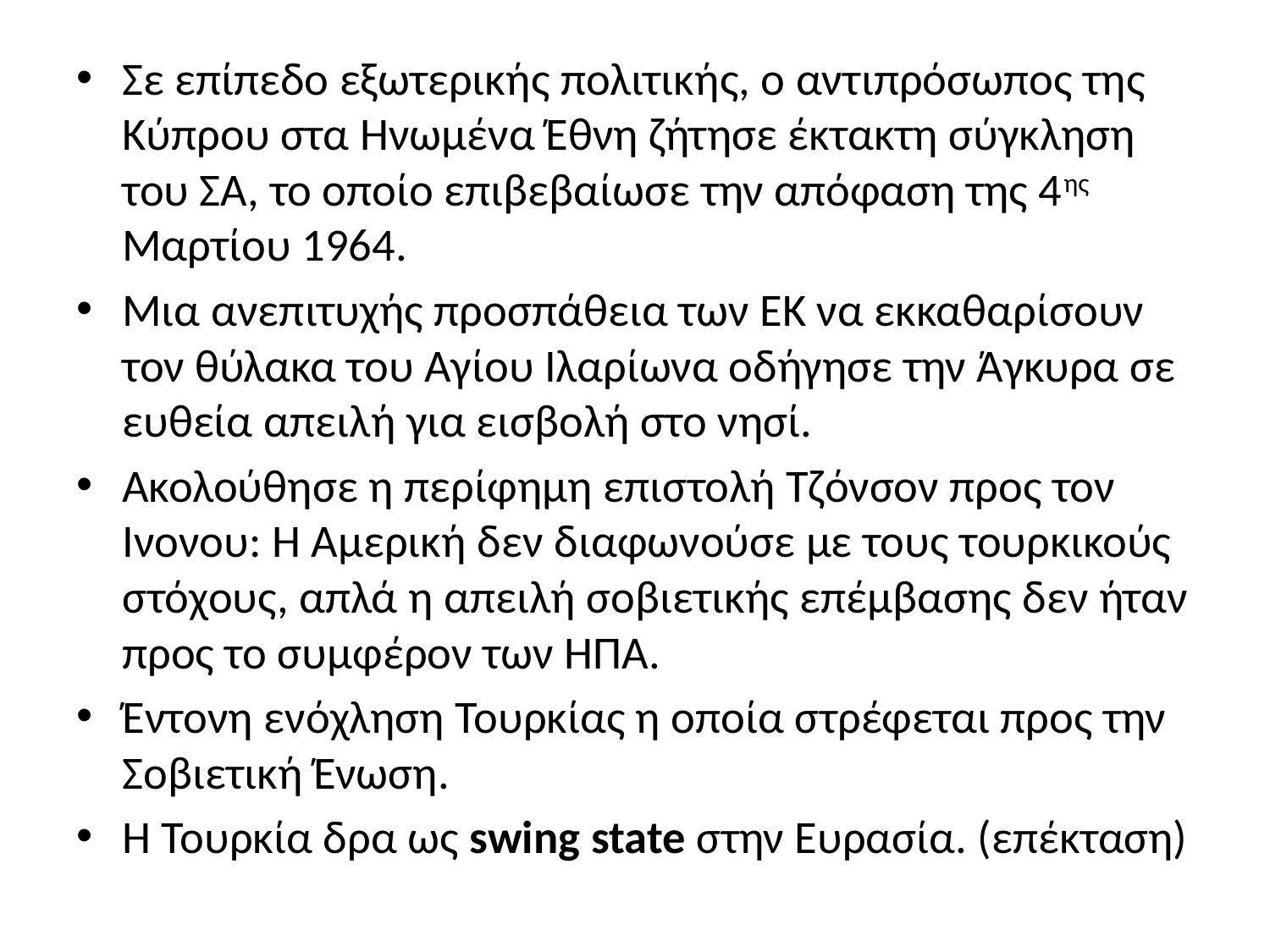

Σε επίπεδο εξωτερικής πολιτικής, ο αντιπρόσωπος της Κύπρου στα Ηνωμένα Έθνη ζήτησε έκτακτη σύγκληση του ΣΑ, το οποίο επιβεβαίωσε την απόφαση της 4ης Μαρτίου 1964.
Μια ανεπιτυχής προσπάθεια των ΕΚ να εκκαθαρίσουν τον θύλακα του Αγίου Ιλαρίωνα οδήγησε την Άγκυρα σε ευθεία απειλή για εισβολή στο νησί.
Ακολούθησε η περίφημη επιστολή Τζόνσον προς τον Ινονου: Η Αμερική δεν διαφωνούσε με τους τουρκικούς στόχους, απλά η απειλή σοβιετικής επέμβασης δεν ήταν προς το συμφέρον των ΗΠΑ.
Έντονη ενόχληση Τουρκίας η οποία στρέφεται προς την Σοβιετική Ένωση.
Η Τουρκία δρα ως swing state στην Ευρασία. (επέκταση)